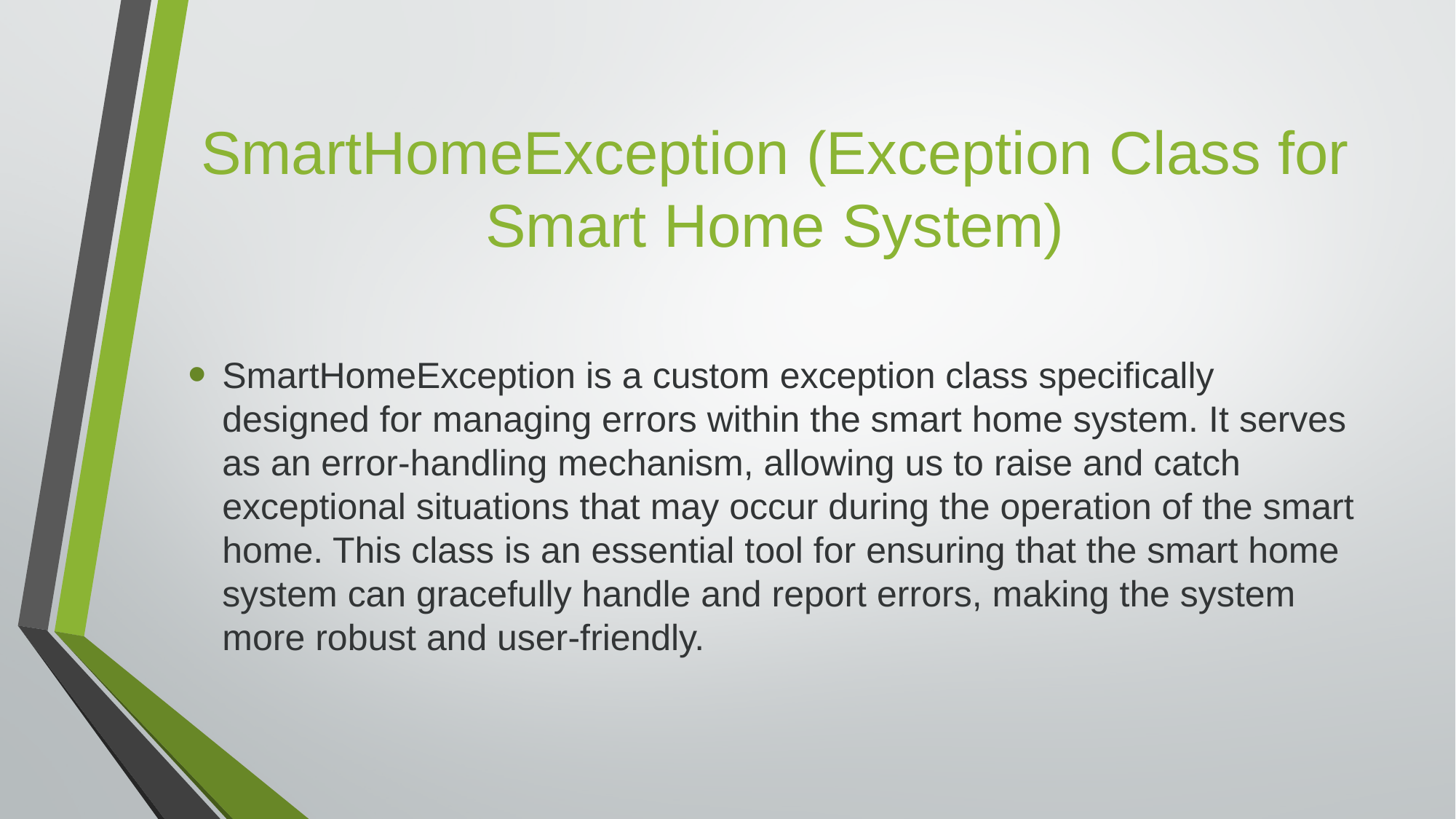

# SmartHomeException (Exception Class for Smart Home System)
SmartHomeException is a custom exception class specifically designed for managing errors within the smart home system. It serves as an error-handling mechanism, allowing us to raise and catch exceptional situations that may occur during the operation of the smart home. This class is an essential tool for ensuring that the smart home system can gracefully handle and report errors, making the system more robust and user-friendly.